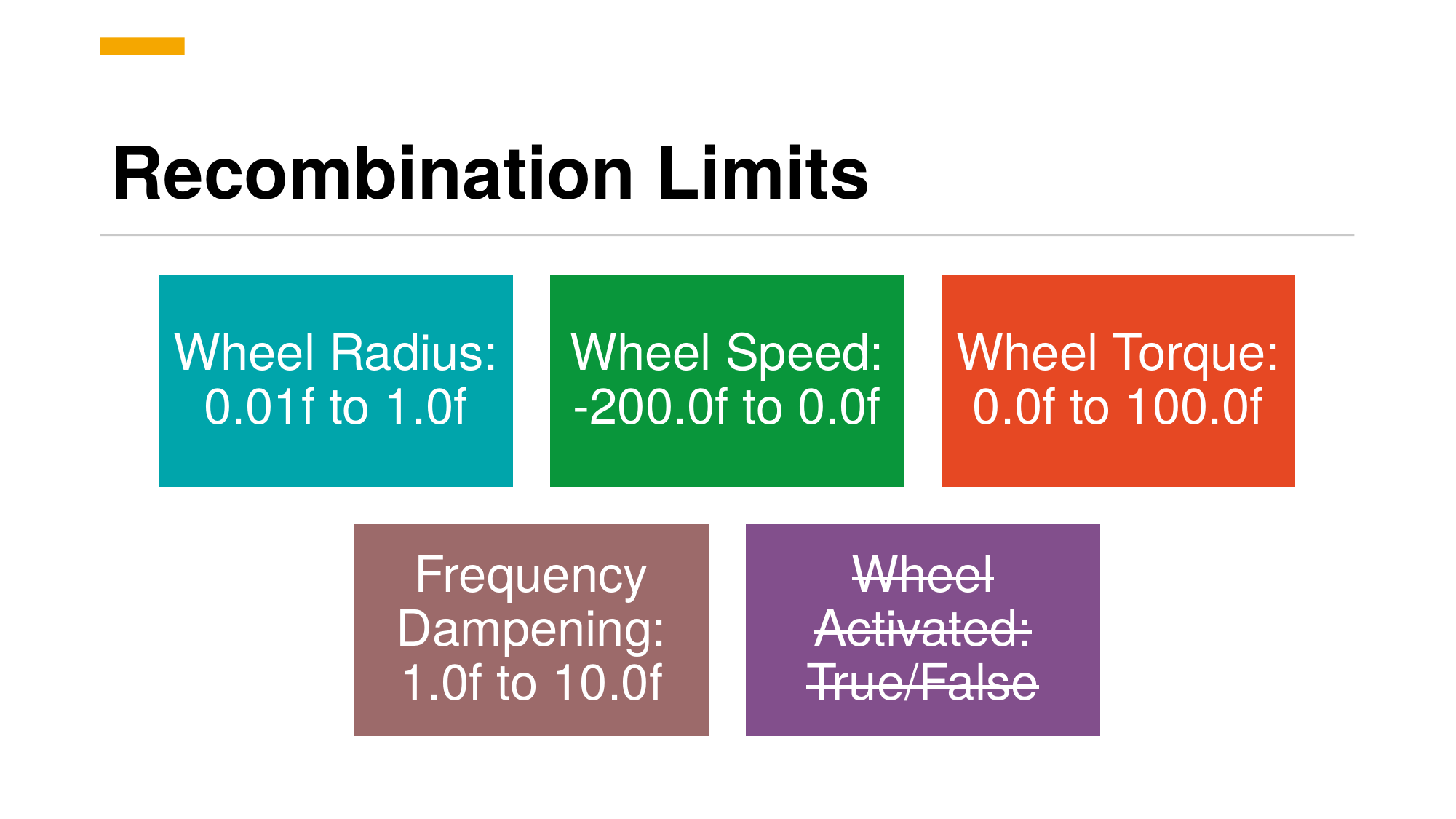

# Recombination Limits

Wheel Radius: 0.01f to 1.0f
Wheel Speed: -200.0f to 0.0f
Wheel Torque: 0.0f to 100.0f
Frequency Dampening: 1.0f to 10.0f
Wheel Activated: True/False